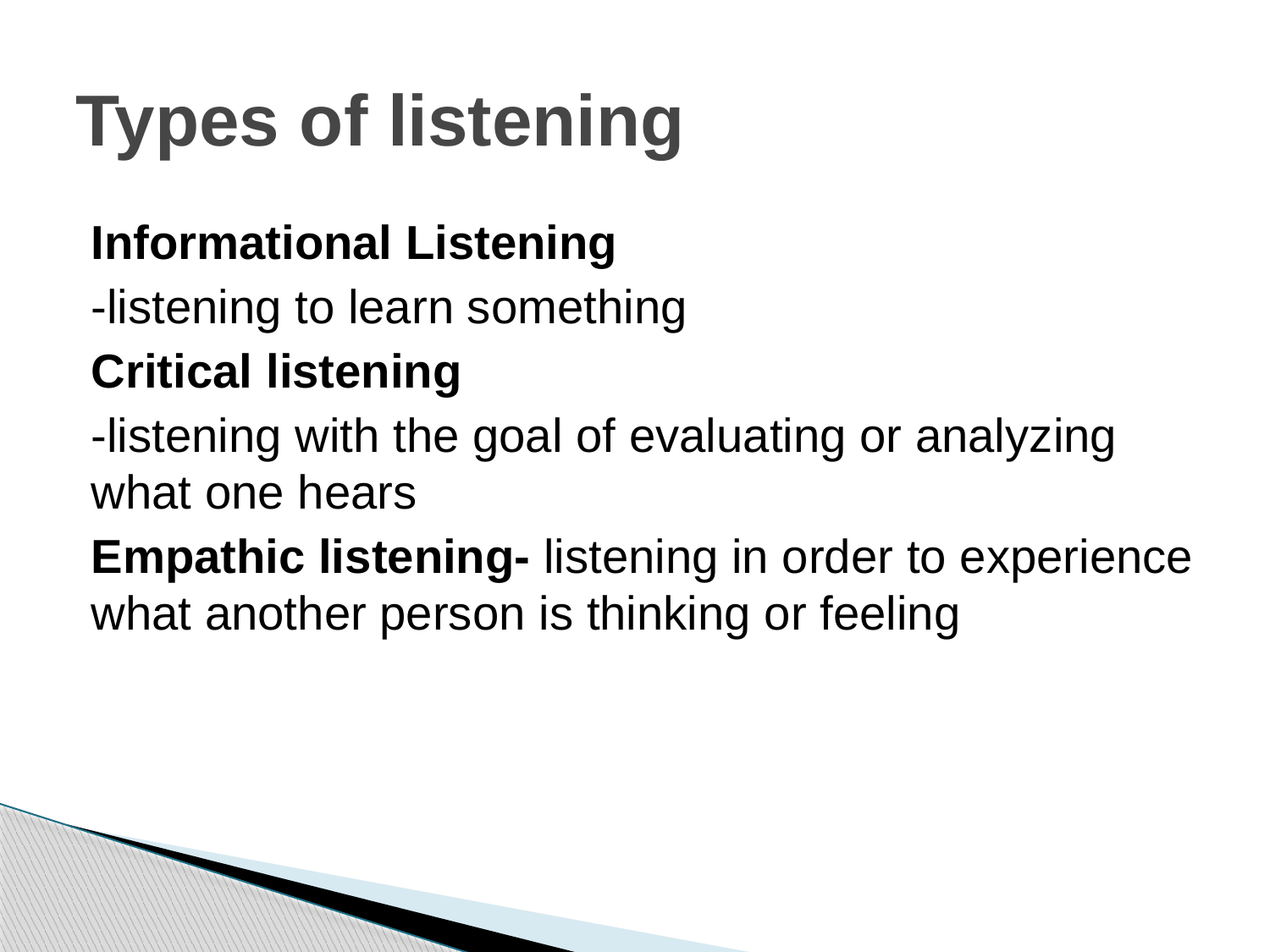

# Types of listening
Informational Listening
-listening to learn something
Critical listening
-listening with the goal of evaluating or analyzing what one hears
Empathic listening- listening in order to experience what another person is thinking or feeling